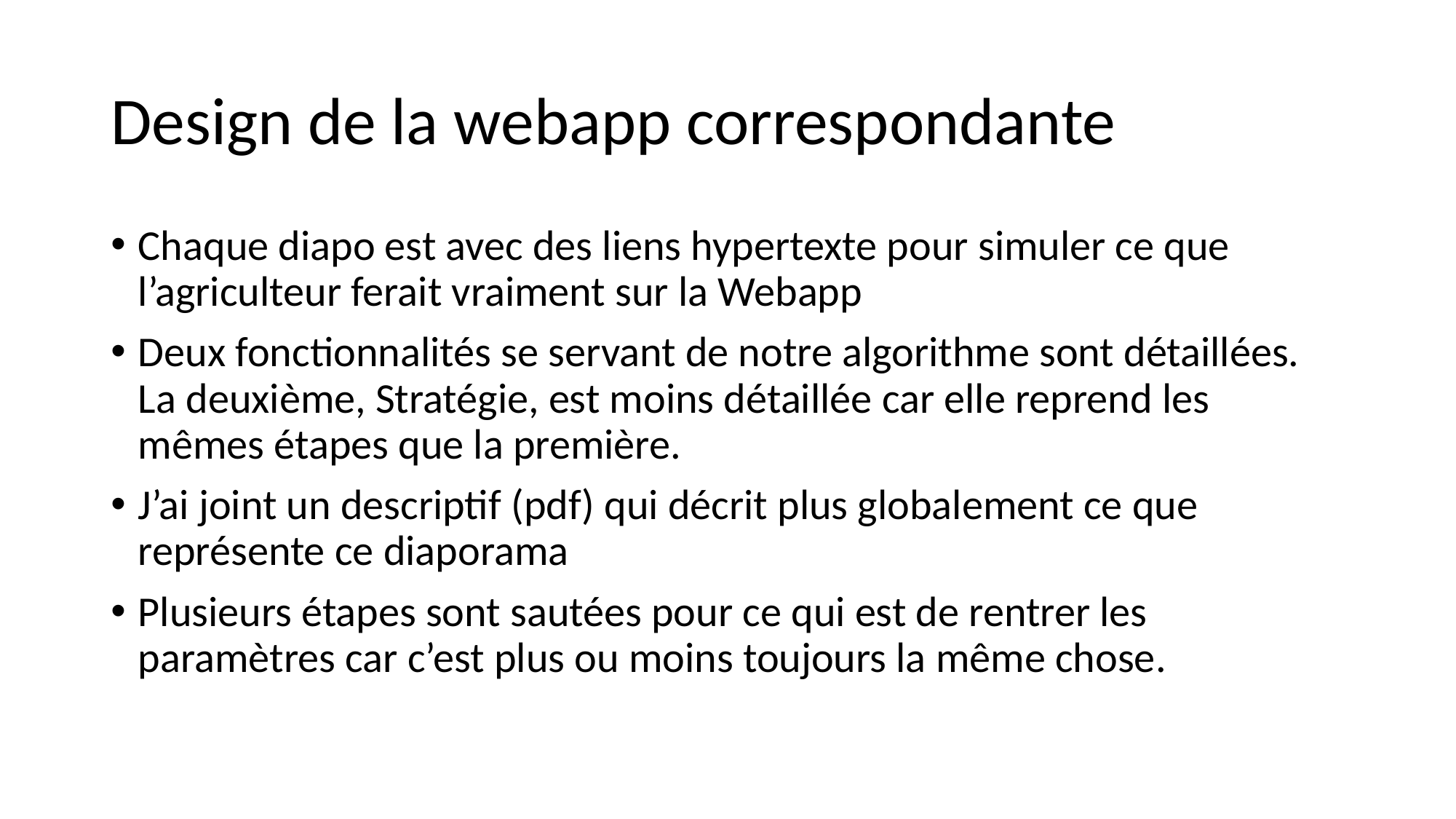

# Design de la webapp correspondante
Chaque diapo est avec des liens hypertexte pour simuler ce que l’agriculteur ferait vraiment sur la Webapp
Deux fonctionnalités se servant de notre algorithme sont détaillées. La deuxième, Stratégie, est moins détaillée car elle reprend les mêmes étapes que la première.
J’ai joint un descriptif (pdf) qui décrit plus globalement ce que représente ce diaporama
Plusieurs étapes sont sautées pour ce qui est de rentrer les paramètres car c’est plus ou moins toujours la même chose.